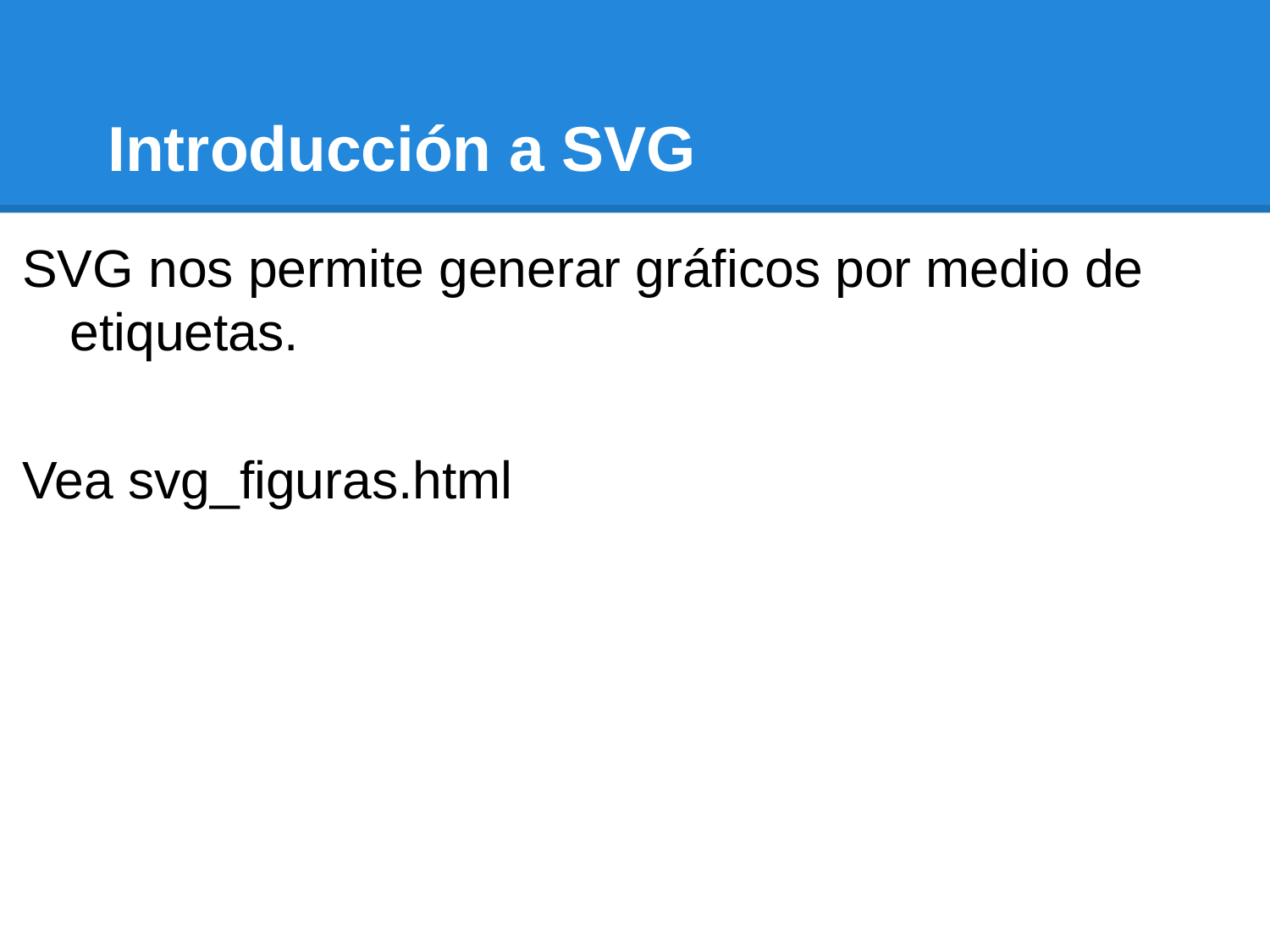

# Introducción a SVG
SVG nos permite generar gráficos por medio de etiquetas.

Vea svg_figuras.html